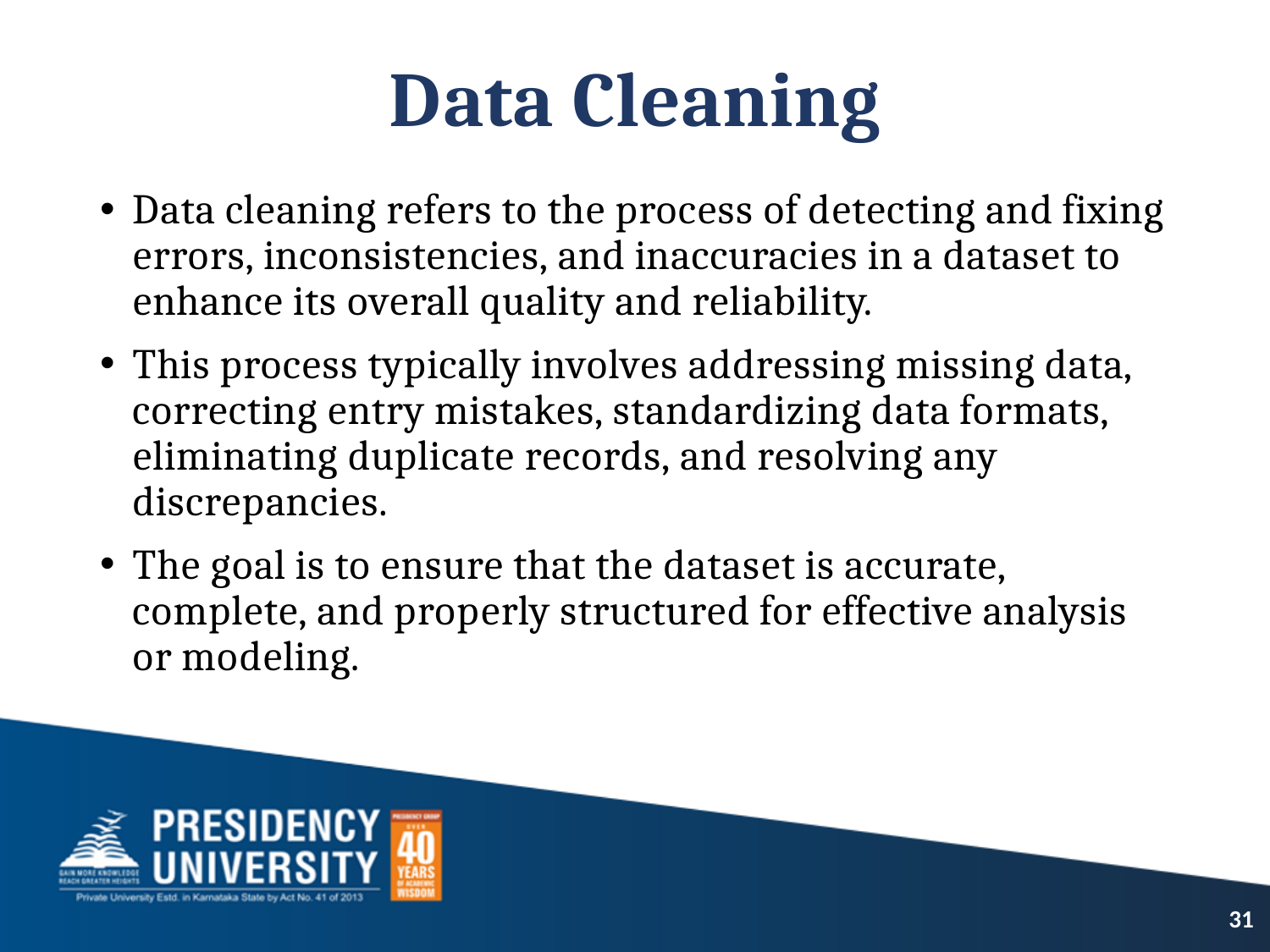

# Data Cleaning
Data cleaning refers to the process of detecting and fixing errors, inconsistencies, and inaccuracies in a dataset to enhance its overall quality and reliability.
This process typically involves addressing missing data, correcting entry mistakes, standardizing data formats, eliminating duplicate records, and resolving any discrepancies.
The goal is to ensure that the dataset is accurate, complete, and properly structured for effective analysis or modeling.
31